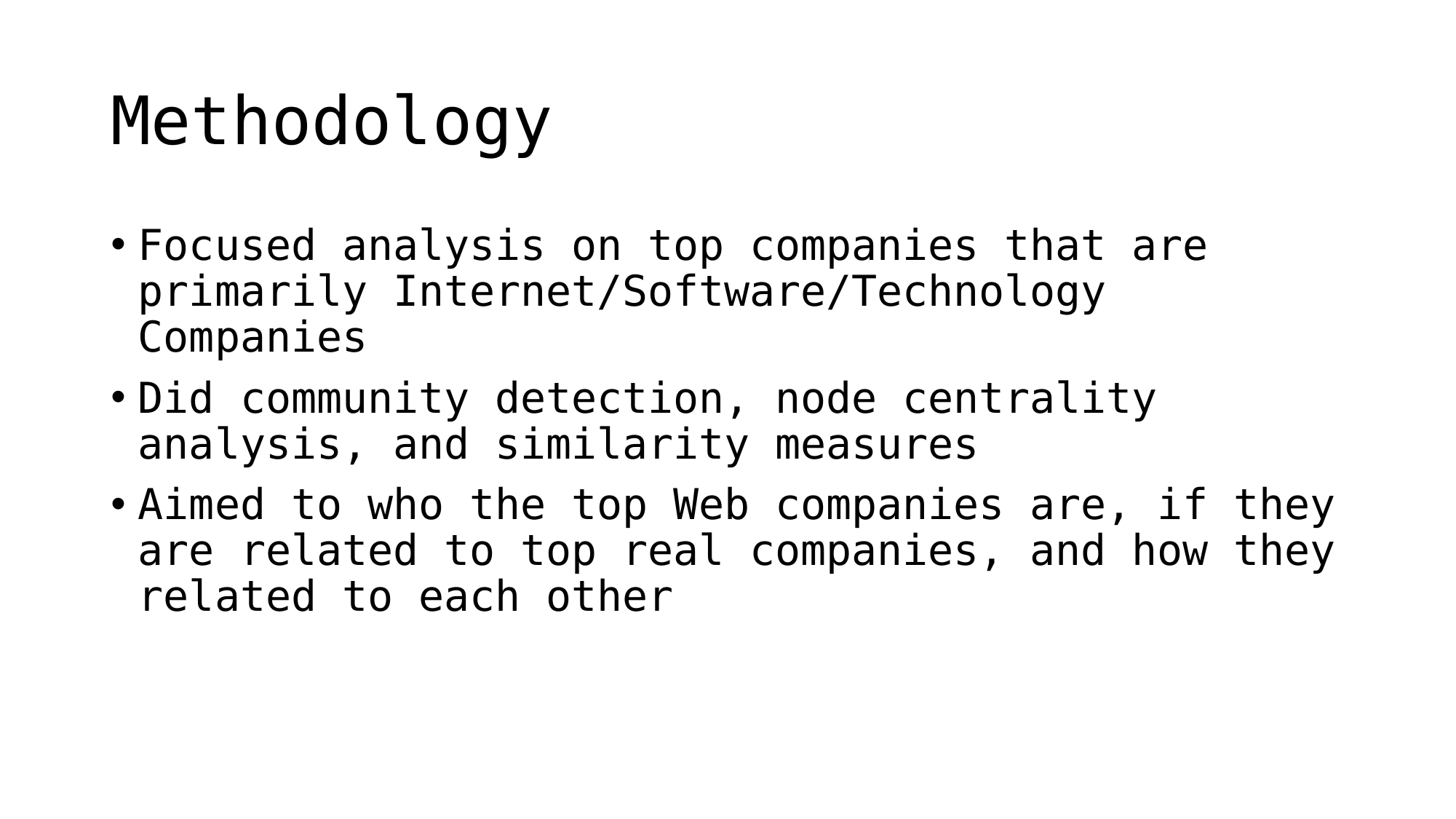

# Methodology
Focused analysis on top companies that are primarily Internet/Software/Technology Companies
Did community detection, node centrality analysis, and similarity measures
Aimed to who the top Web companies are, if they are related to top real companies, and how they related to each other